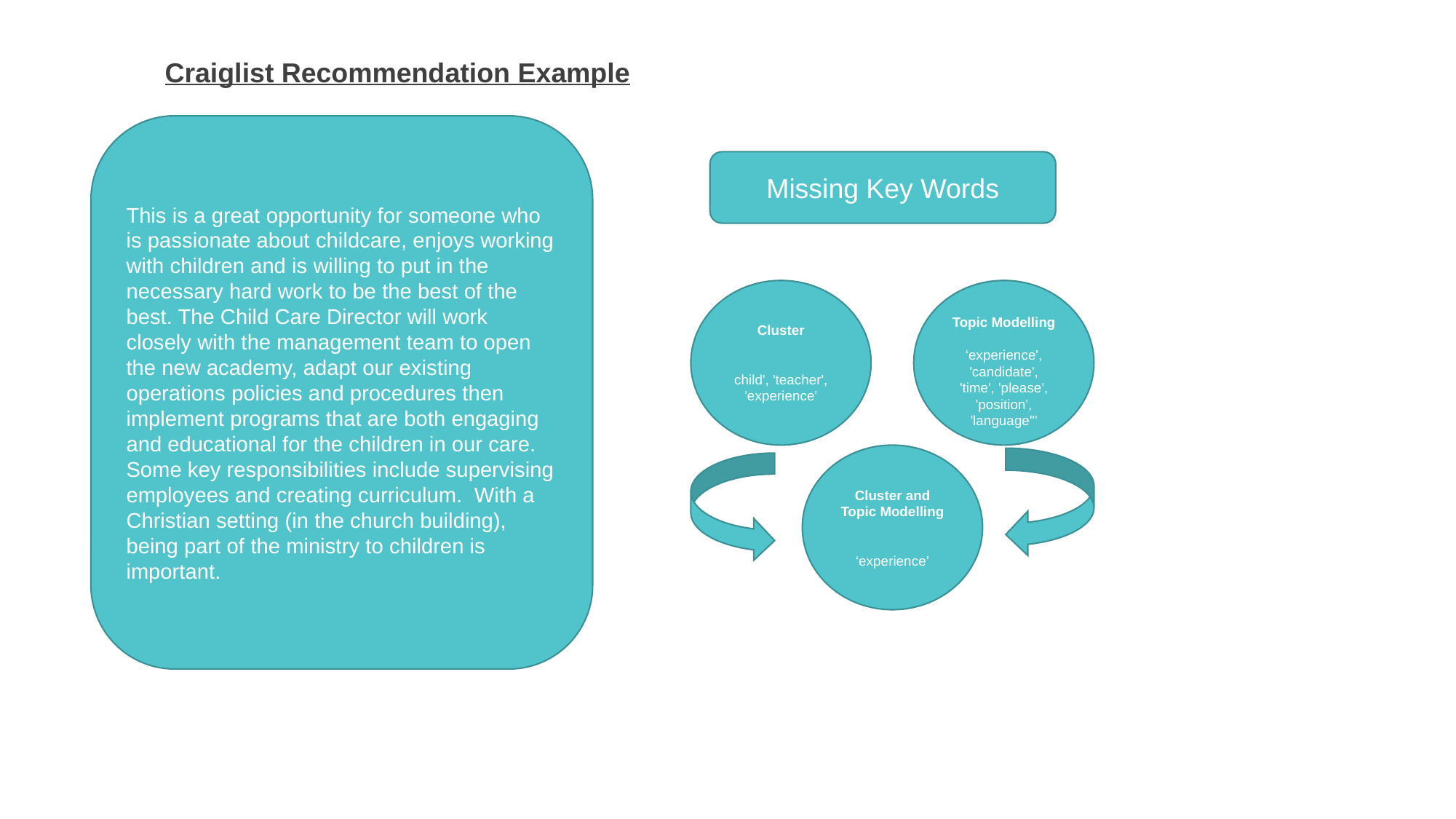

Craiglist Recommendation Example
This is a great opportunity for someone who is passionate about childcare, enjoys working with children and is willing to put in the necessary hard work to be the best of the best. The Child Care Director will work closely with the management team to open the new academy, adapt our existing operations policies and procedures then implement programs that are both engaging and educational for the children in our care. Some key responsibilities include supervising employees and creating curriculum.  With a Christian setting (in the church building), being part of the ministry to children is important.
Missing Key Words
Cluster

child', 'teacher', 'experience'

Topic Modelling

‘experience', 'candidate', 'time', 'please', 'position', 'language'''
Cluster and Topic Modelling

‘experience’